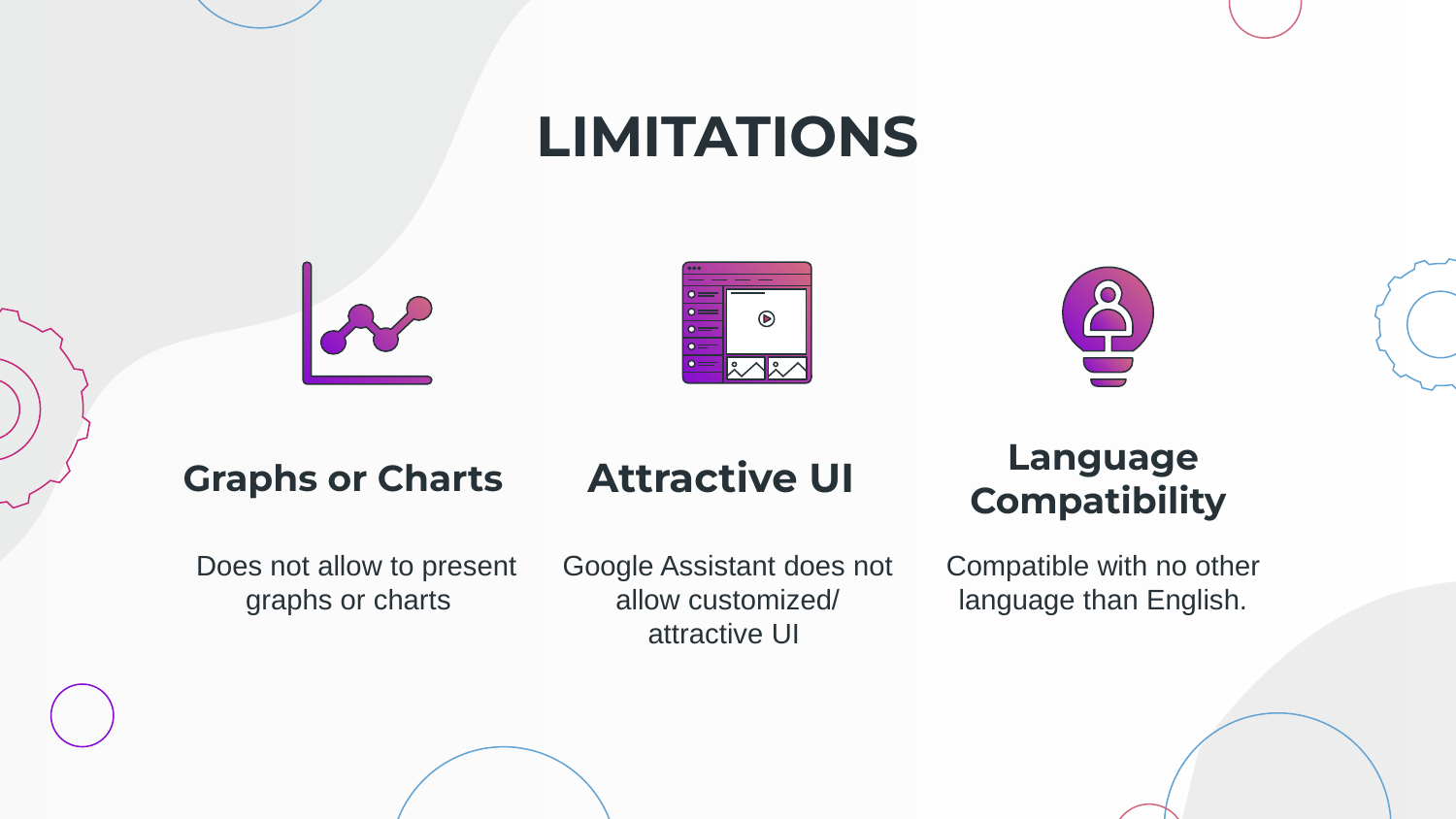

# LIMITATIONS

Attractive UI
Graphs or Charts
Language Compatibility
 Does not allow to present graphs or charts
Compatible with no other language than English.
Google Assistant does not allow customized/ attractive UI